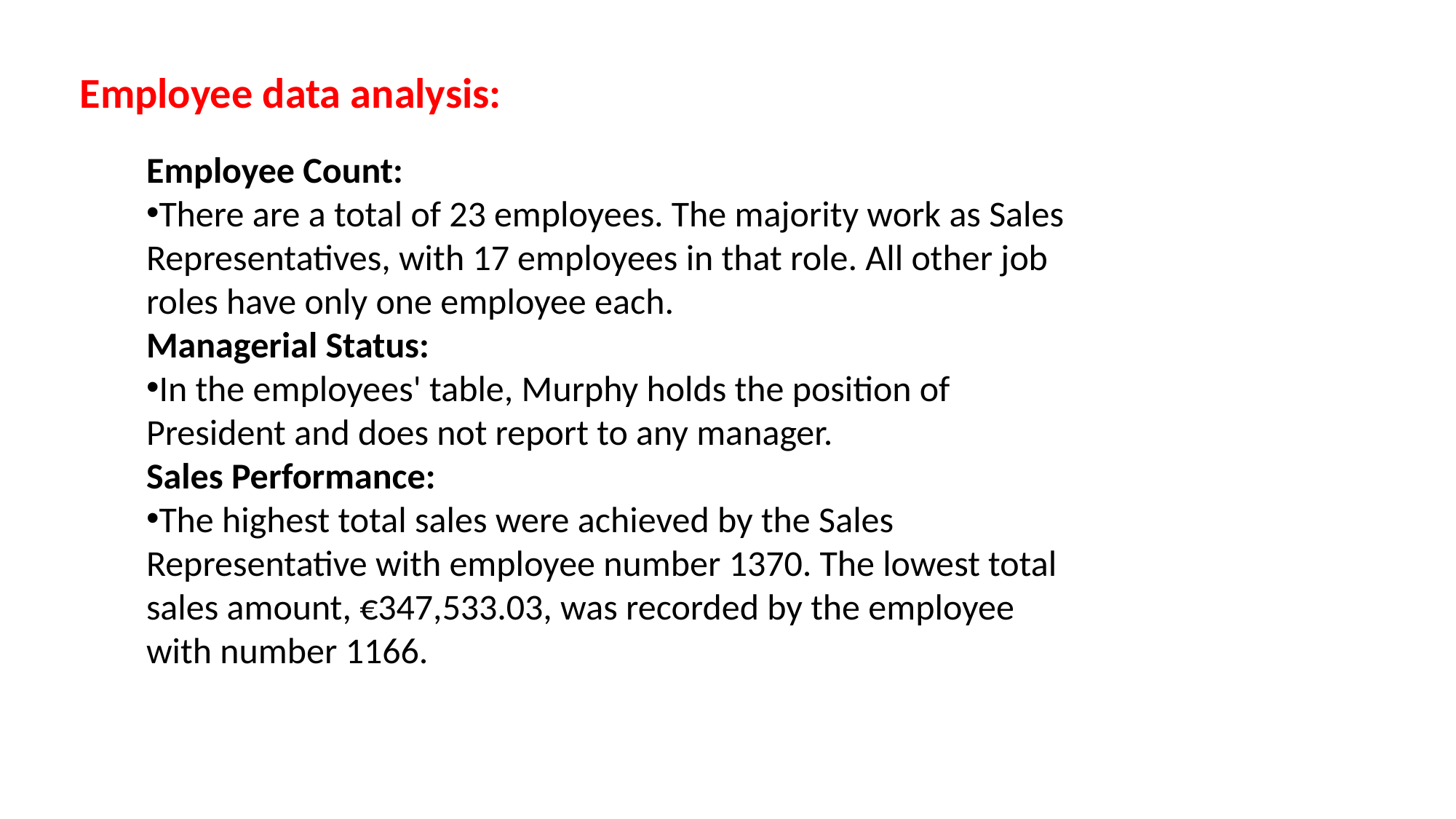

Employee data analysis:
Employee Count:
There are a total of 23 employees. The majority work as Sales Representatives, with 17 employees in that role. All other job roles have only one employee each.
Managerial Status:
In the employees' table, Murphy holds the position of President and does not report to any manager.
Sales Performance:
The highest total sales were achieved by the Sales Representative with employee number 1370. The lowest total sales amount, €347,533.03, was recorded by the employee with number 1166.